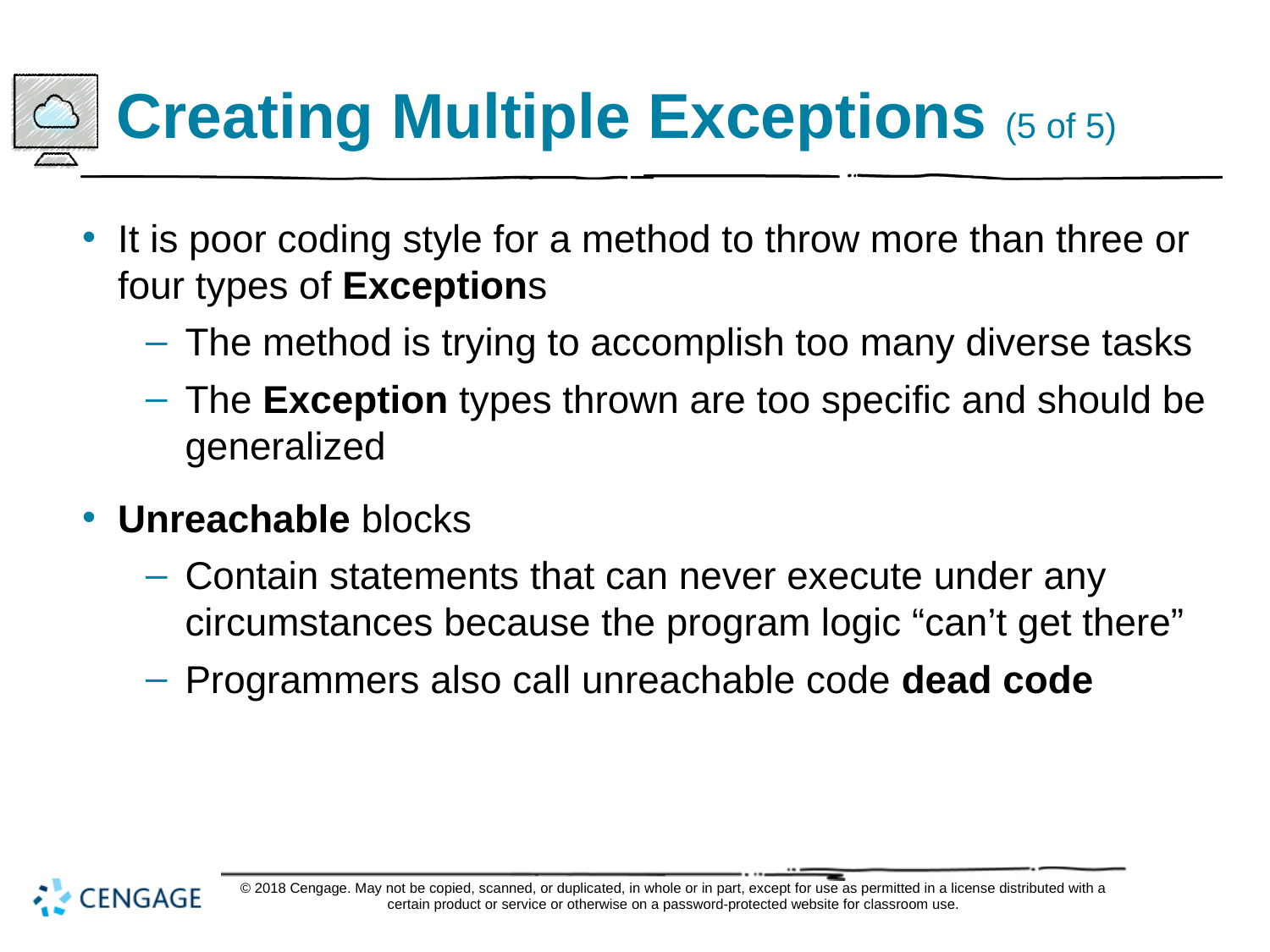

# Creating Multiple Exceptions (5 of 5)
It is poor coding style for a method to throw more than three or four types of Exceptions
The method is trying to accomplish too many diverse tasks
The Exception types thrown are too specific and should be generalized
Unreachable blocks
Contain statements that can never execute under any circumstances because the program logic “can’t get there”
Programmers also call unreachable code dead code
© 2018 Cengage. May not be copied, scanned, or duplicated, in whole or in part, except for use as permitted in a license distributed with a certain product or service or otherwise on a password-protected website for classroom use.